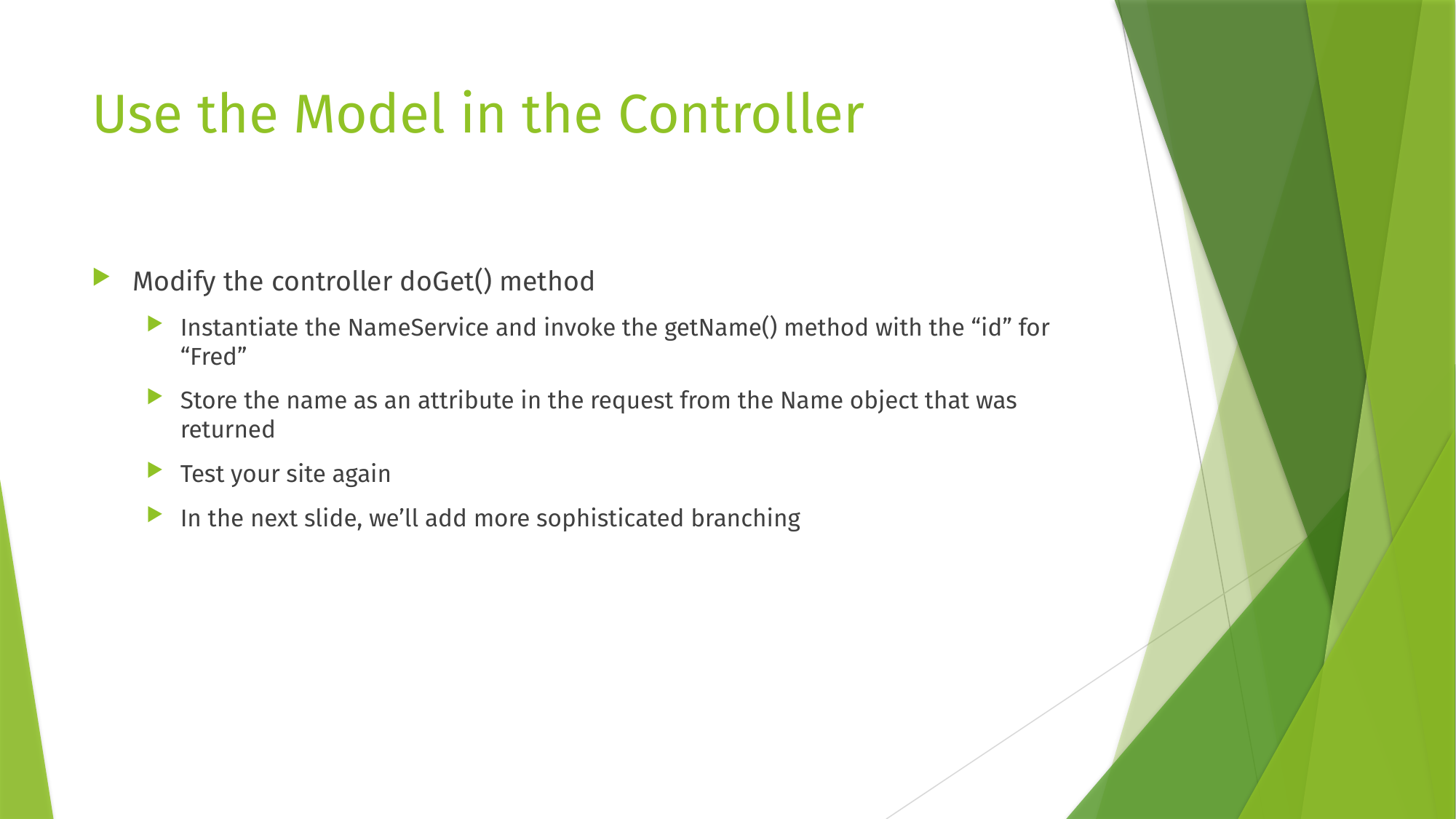

# Use the Model in the Controller
Modify the controller doGet() method
Instantiate the NameService and invoke the getName() method with the “id” for “Fred”
Store the name as an attribute in the request from the Name object that was returned
Test your site again
In the next slide, we’ll add more sophisticated branching